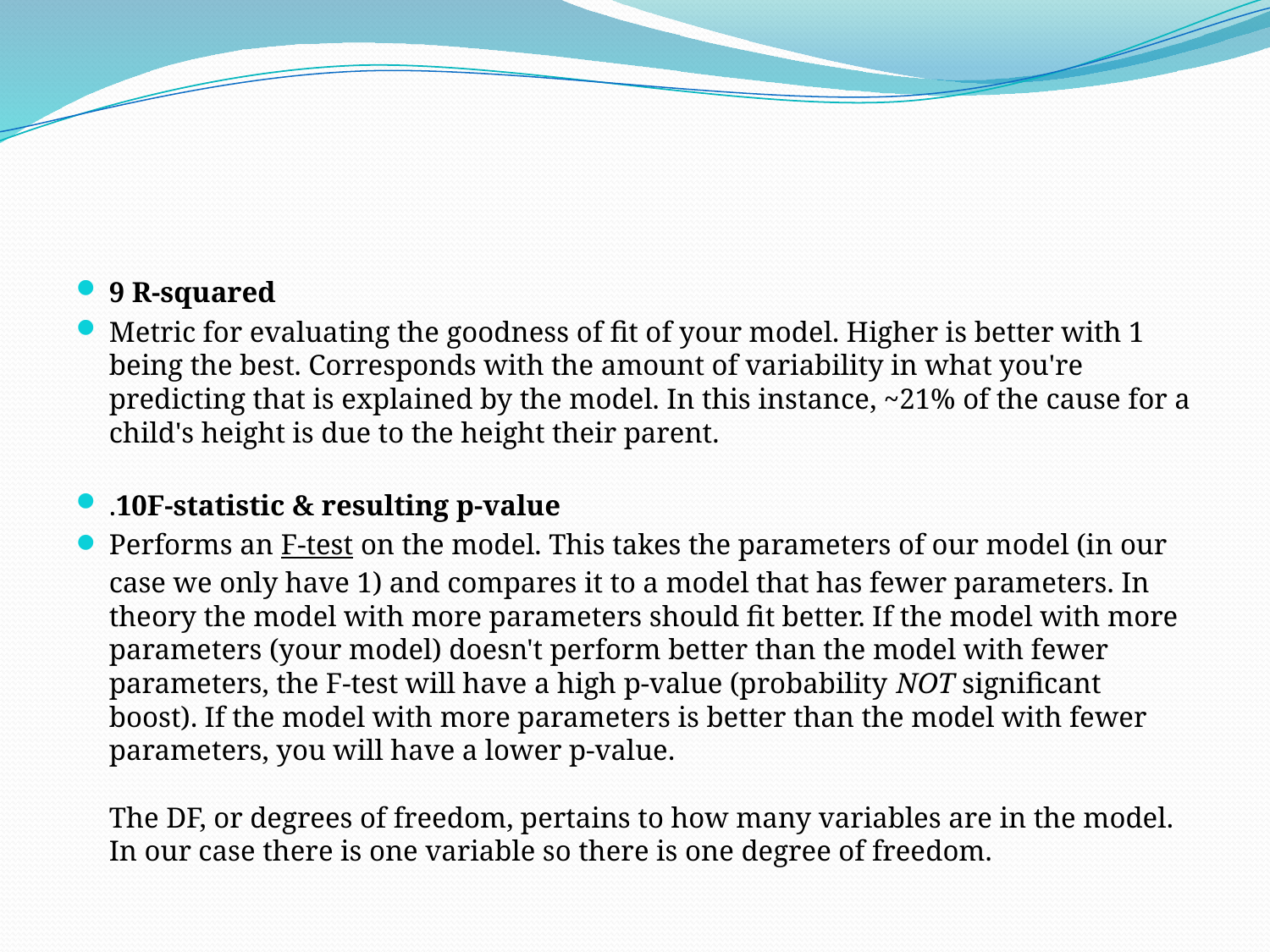

#
9 R-squared
Metric for evaluating the goodness of fit of your model. Higher is better with 1 being the best. Corresponds with the amount of variability in what you're predicting that is explained by the model. In this instance, ~21% of the cause for a child's height is due to the height their parent.
.10F-statistic & resulting p-value
Performs an F-test on the model. This takes the parameters of our model (in our case we only have 1) and compares it to a model that has fewer parameters. In theory the model with more parameters should fit better. If the model with more parameters (your model) doesn't perform better than the model with fewer parameters, the F-test will have a high p-value (probability NOT significant boost). If the model with more parameters is better than the model with fewer parameters, you will have a lower p-value.
The DF, or degrees of freedom, pertains to how many variables are in the model. In our case there is one variable so there is one degree of freedom.